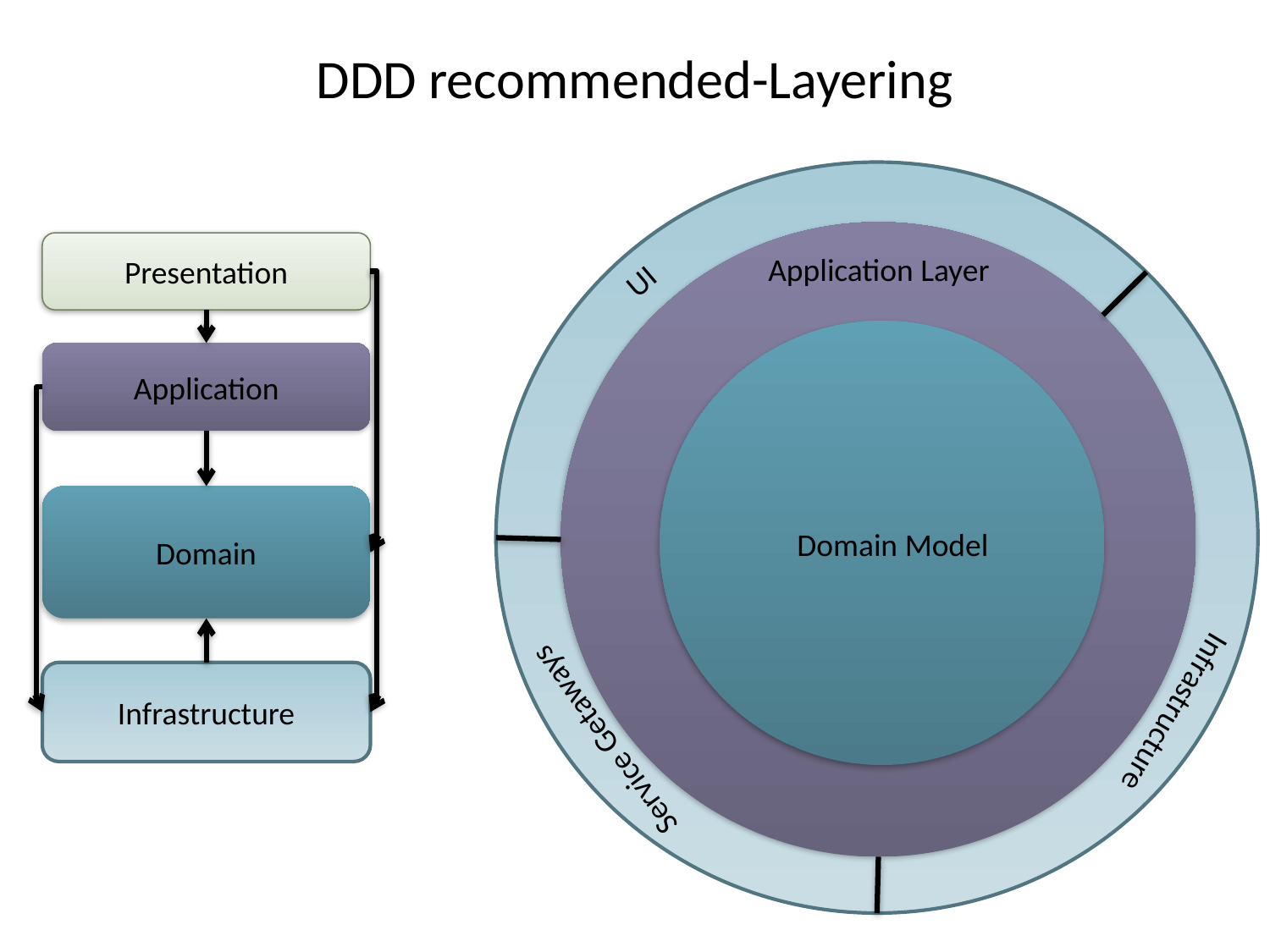

# DDD recommended-Layering

Application Layer

Domain Model
UI
Infrastructure
Service Getaways
Presentation
Application
Domain
Infrastructure